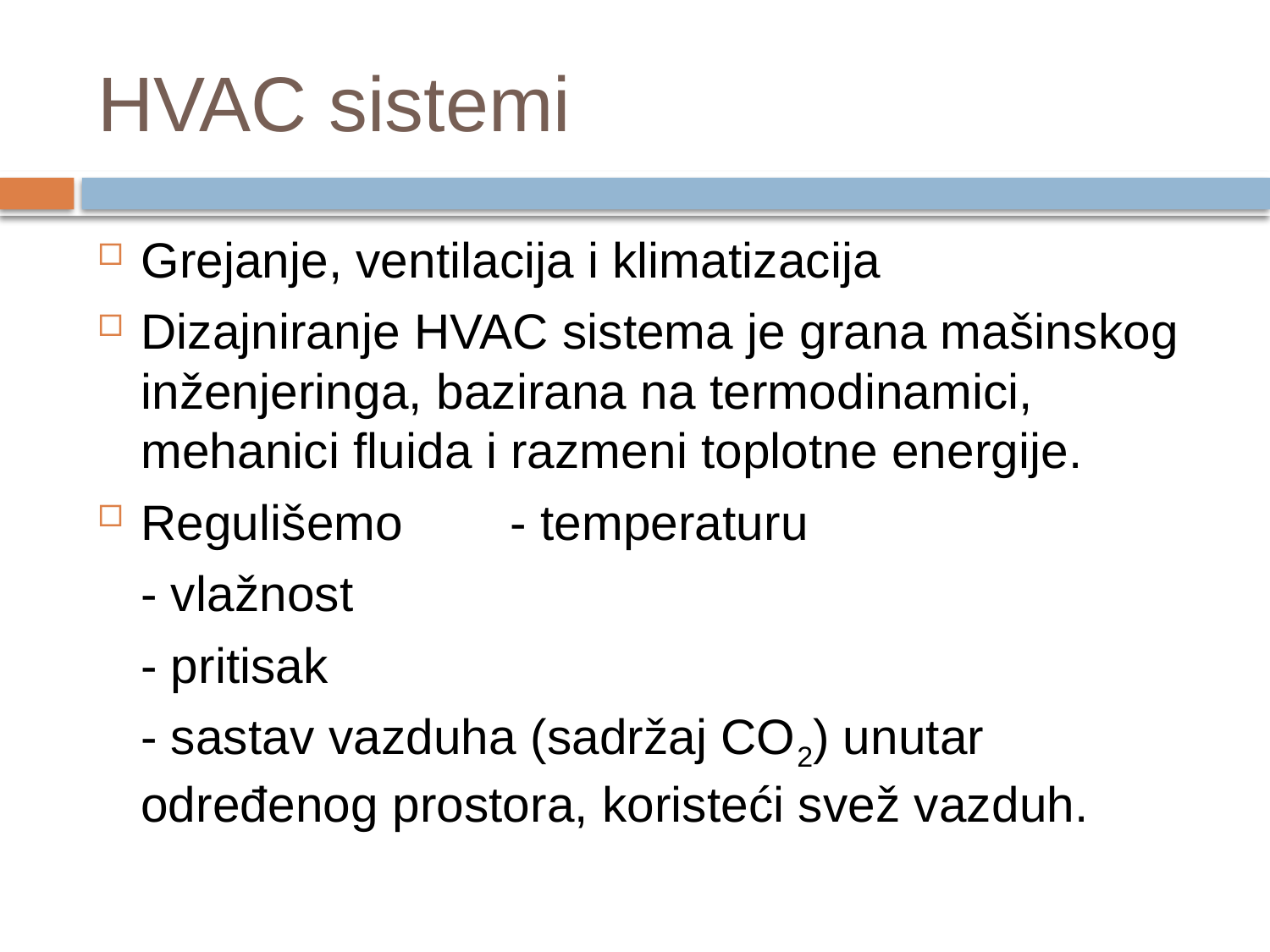

# HVAC sistemi
Grejanje, ventilacija i klimatizacija
Dizajniranje HVAC sistema je grana mašinskog inženjeringa, bazirana na termodinamici, mehanici fluida i razmeni toplotne energije.
Regulišemo 	- temperaturu
				- vlažnost
				- pritisak
				- sastav vazduha (sadržaj CO2) unutar određenog prostora, koristeći svež vazduh.